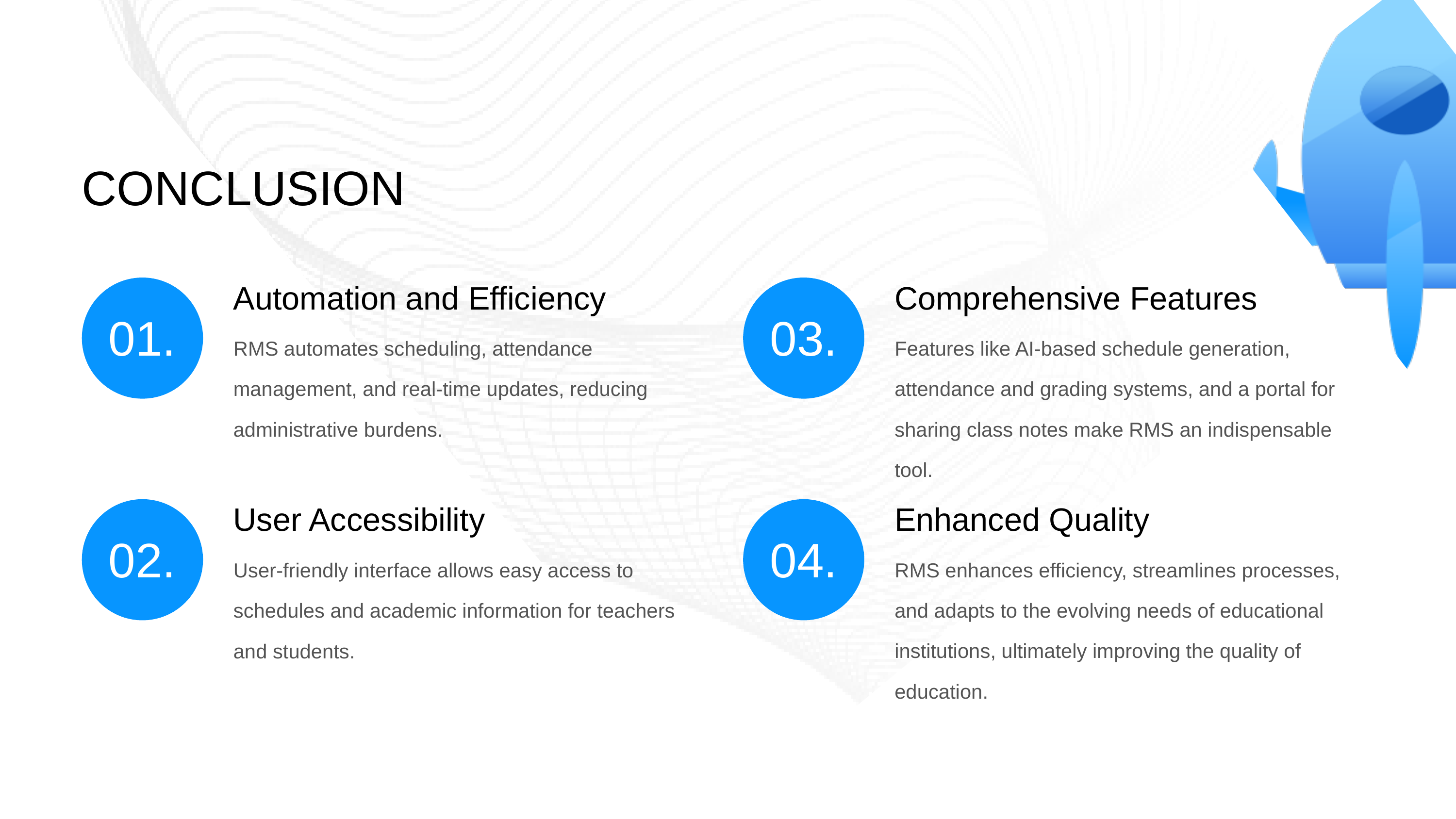

CONCLUSION
Automation and Efficiency
Comprehensive Features

01.
03.
RMS automates scheduling, attendance management, and real-time updates, reducing administrative burdens.
Features like AI-based schedule generation, attendance and grading systems, and a portal for sharing class notes make RMS an indispensable tool.
User Accessibility
Enhanced Quality

02.
04.
User-friendly interface allows easy access to schedules and academic information for teachers and students.
RMS enhances efficiency, streamlines processes, and adapts to the evolving needs of educational institutions, ultimately improving the quality of education.